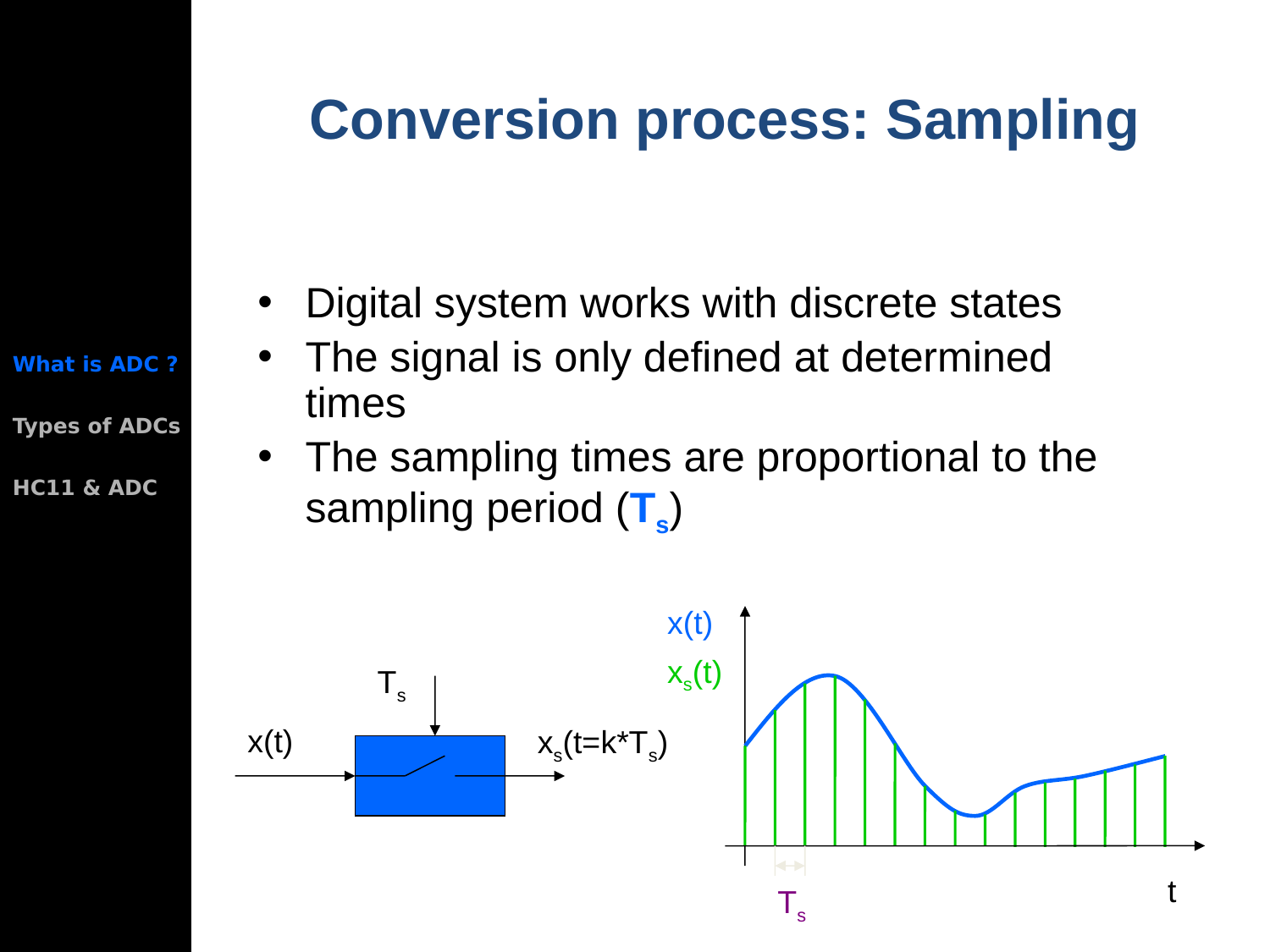

What is ADC ?
Types of ADCs
HC11 & ADC
Conversion process: Sampling
Digital system works with discrete states
The signal is only defined at determined times
The sampling times are proportional to the sampling period (Ts)
x(t)

xs(t)
Ts

x(t)
xs(t=k*Ts)

Ts
t